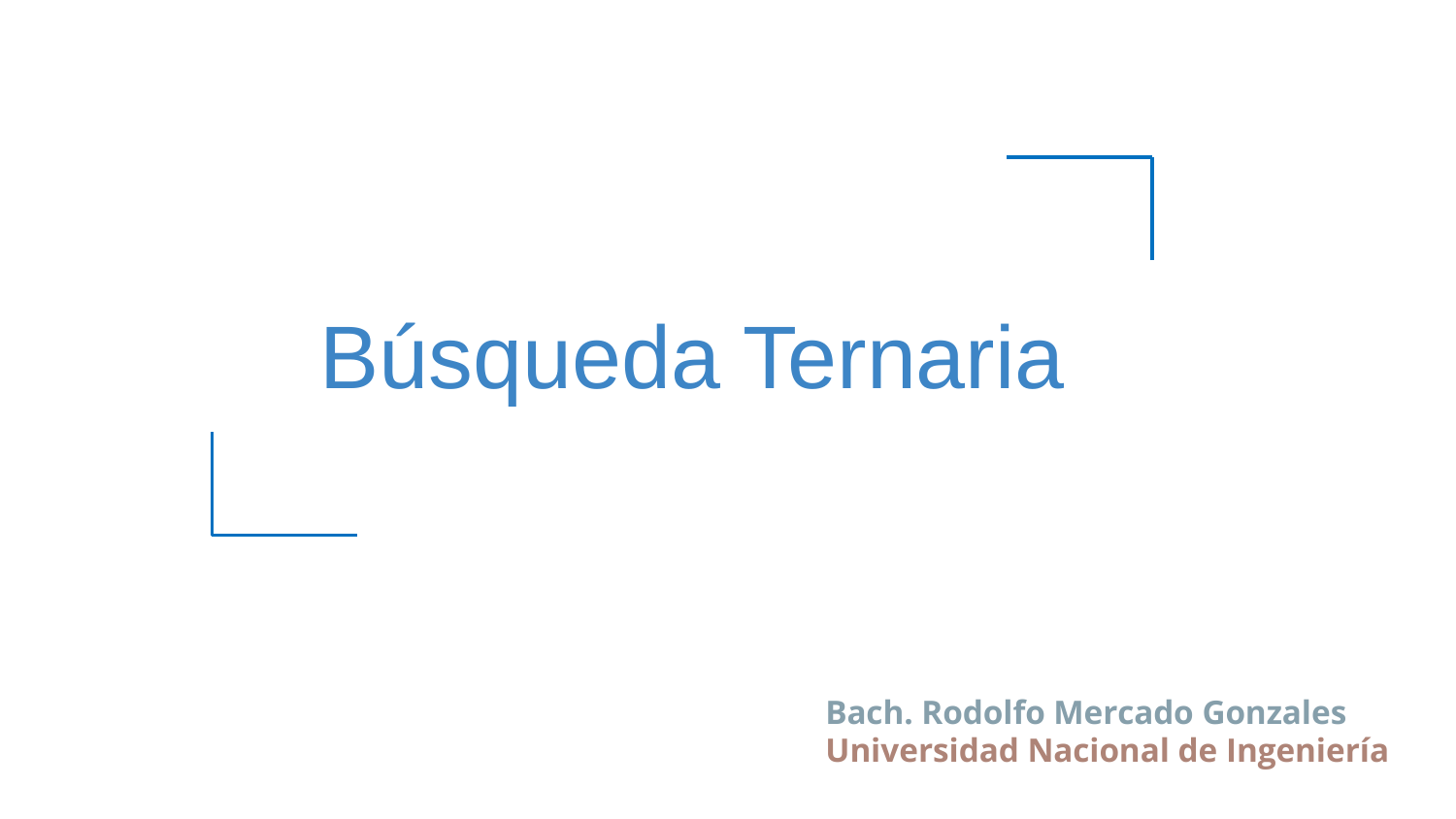

# Búsqueda Ternaria
Bach. Rodolfo Mercado Gonzales
Universidad Nacional de Ingeniería